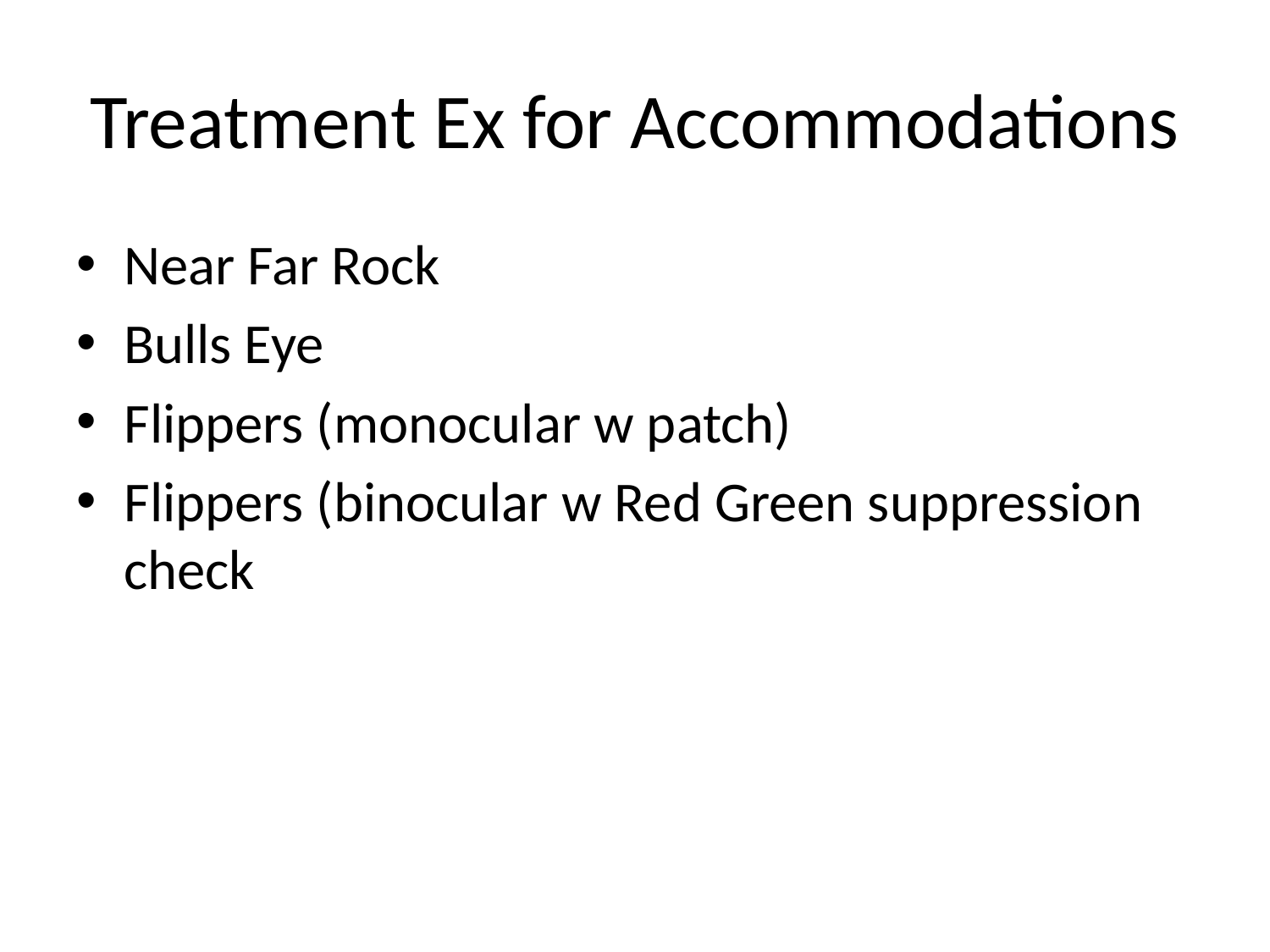

# Treatment Ex for Accommodations
Near Far Rock
Bulls Eye
Flippers (monocular w patch)
Flippers (binocular w Red Green suppression check